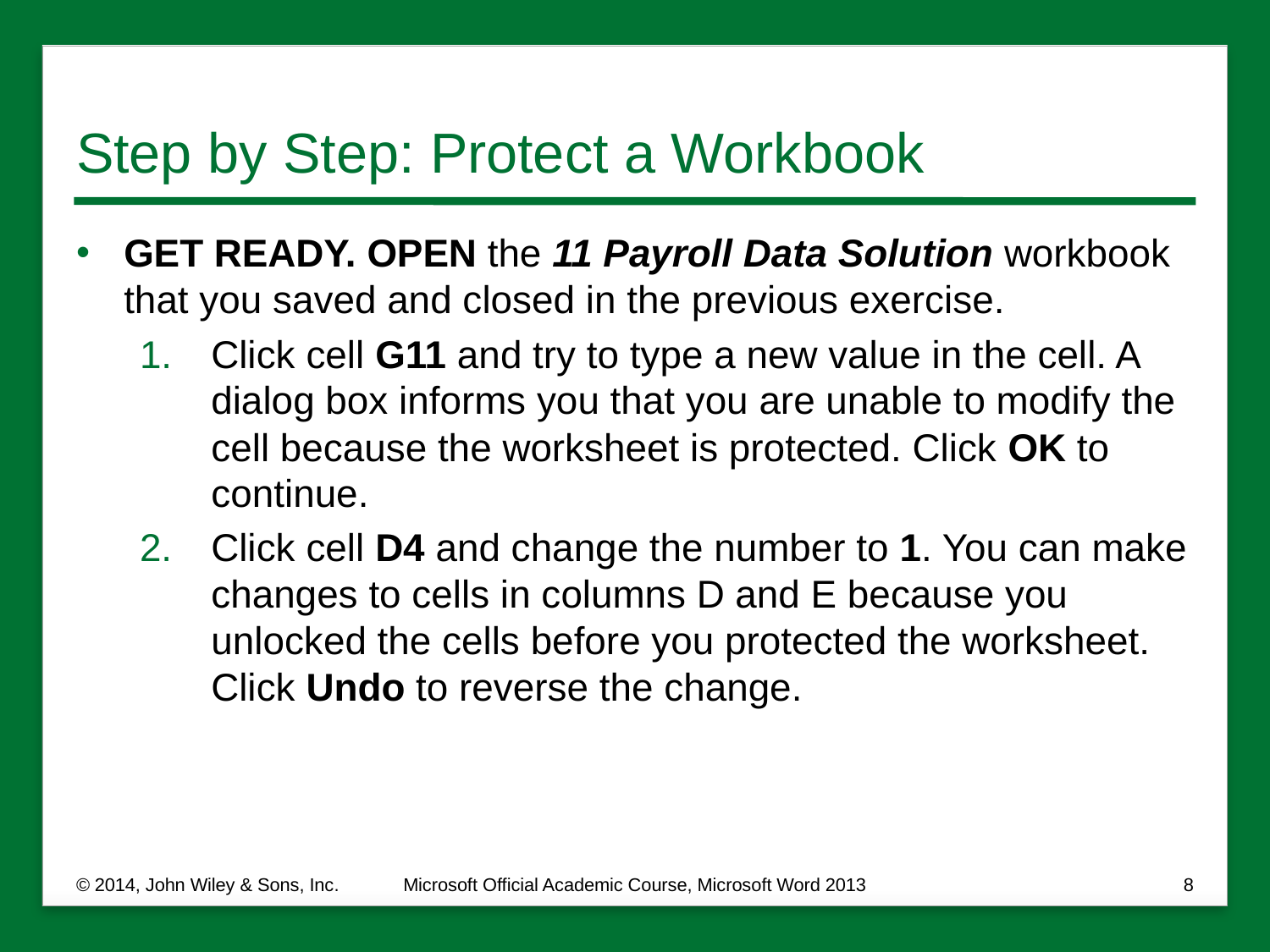

# Step by Step: Protect a Workbook
GET READY. OPEN the 11 Payroll Data Solution workbook that you saved and closed in the previous exercise.
Click cell G11 and try to type a new value in the cell. A dialog box informs you that you are unable to modify the cell because the worksheet is protected. Click OK to continue.
Click cell D4 and change the number to 1. You can make changes to cells in columns D and E because you unlocked the cells before you protected the worksheet. Click Undo to reverse the change.
© 2014, John Wiley & Sons, Inc.
Microsoft Official Academic Course, Microsoft Word 2013
8